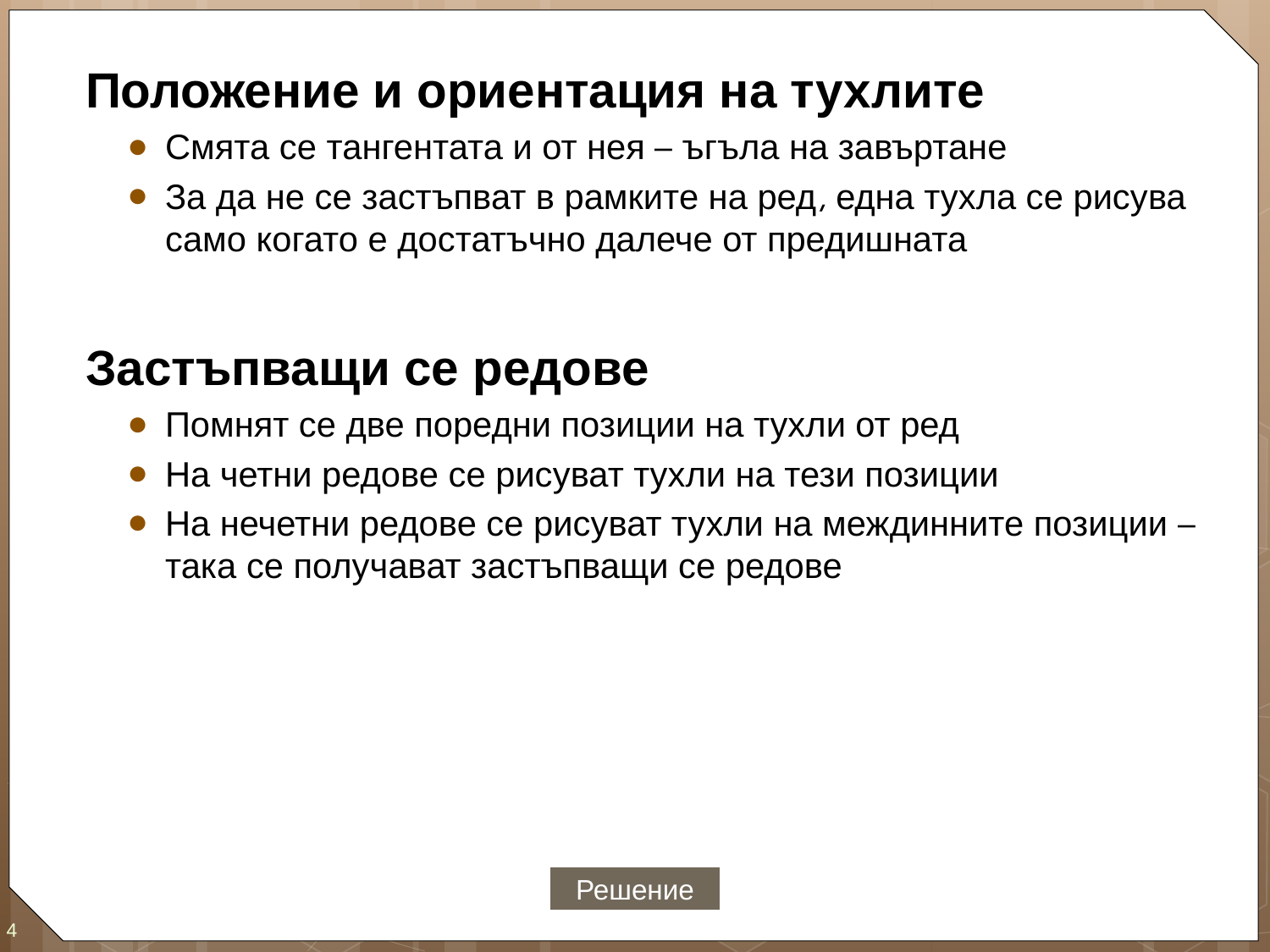

Положение и ориентация на тухлите
Смята се тангентата и от нея – ъгъла на завъртане
За да не се застъпват в рамките на ред, една тухла се рисува само когато е достатъчно далече от предишната

Застъпващи се редове
Помнят се две поредни позиции на тухли от ред
На четни редове се рисуват тухли на тези позиции
На нечетни редове се рисуват тухли на междинните позиции – така се получават застъпващи се редове
Решение